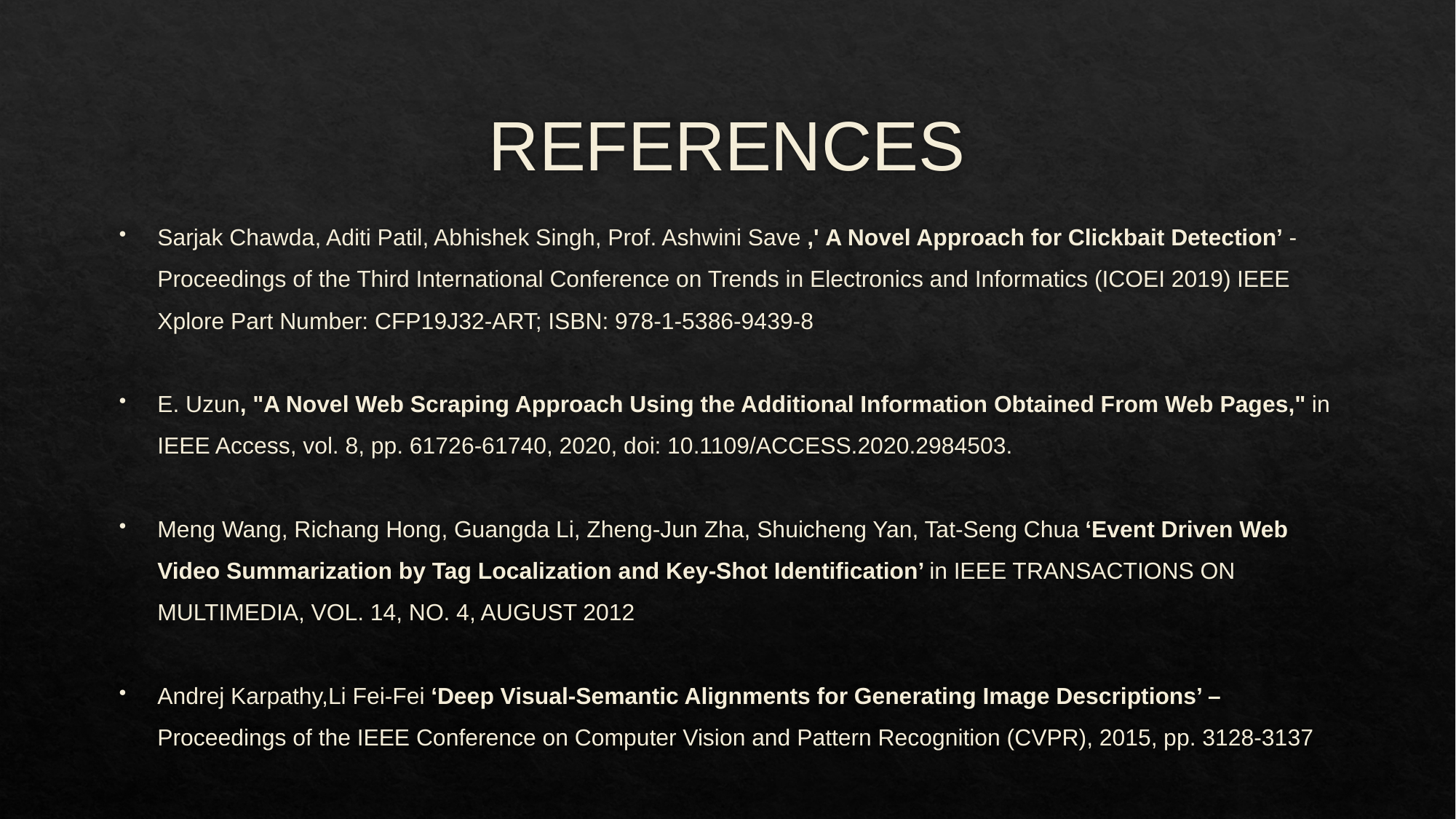

# REFERENCES
Sarjak Chawda, Aditi Patil, Abhishek Singh, Prof. Ashwini Save ,' A Novel Approach for Clickbait Detection’ - Proceedings of the Third International Conference on Trends in Electronics and Informatics (ICOEI 2019) IEEE Xplore Part Number: CFP19J32-ART; ISBN: 978-1-5386-9439-8

E. Uzun, "A Novel Web Scraping Approach Using the Additional Information Obtained From Web Pages," in IEEE Access, vol. 8, pp. 61726-61740, 2020, doi: 10.1109/ACCESS.2020.2984503.

Meng Wang, Richang Hong, Guangda Li, Zheng-Jun Zha, Shuicheng Yan, Tat-Seng Chua ‘Event Driven Web Video Summarization by Tag Localization and Key-Shot Identification’ in IEEE TRANSACTIONS ON MULTIMEDIA, VOL. 14, NO. 4, AUGUST 2012

Andrej Karpathy,Li Fei-Fei ‘Deep Visual-Semantic Alignments for Generating Image Descriptions’ –  Proceedings of the IEEE Conference on Computer Vision and Pattern Recognition (CVPR), 2015, pp. 3128-3137